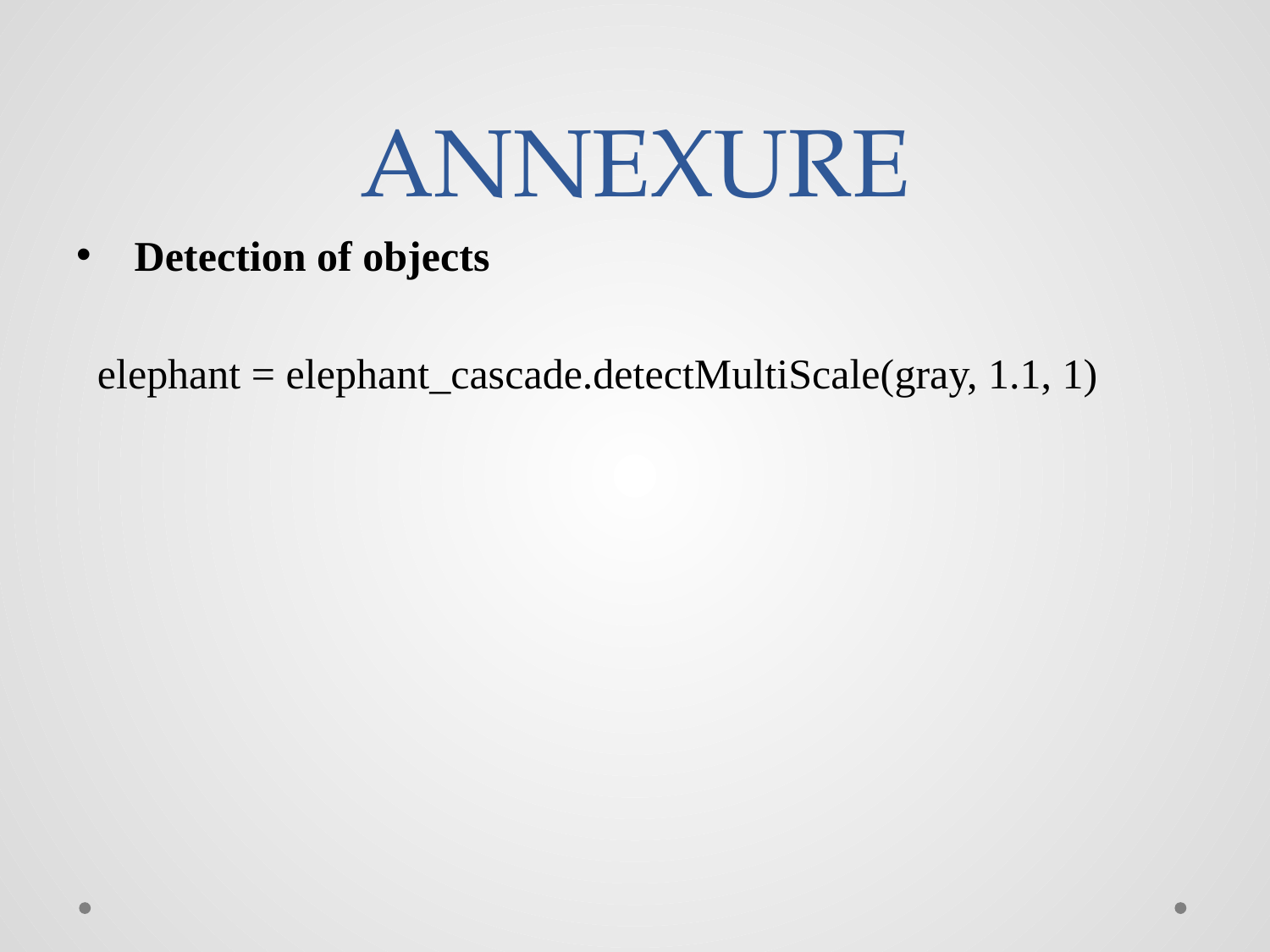

# ANNEXURE
 Detection of objects

  elephant = elephant_cascade.detectMultiScale(gray, 1.1, 1)